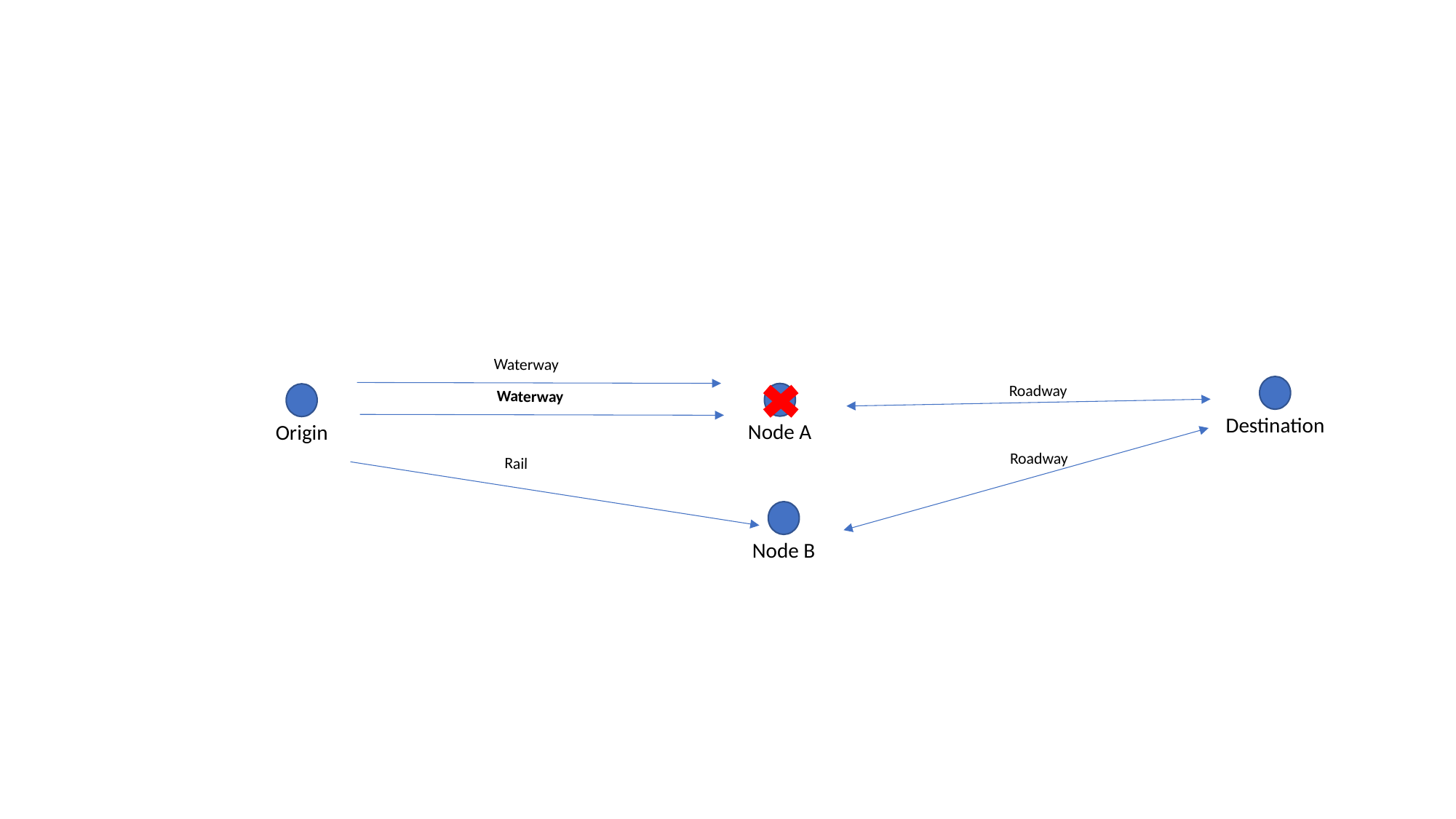

Roadway
Roadway
Waterway

Destination

Waterway

Node A

Origin
Rail

Node B